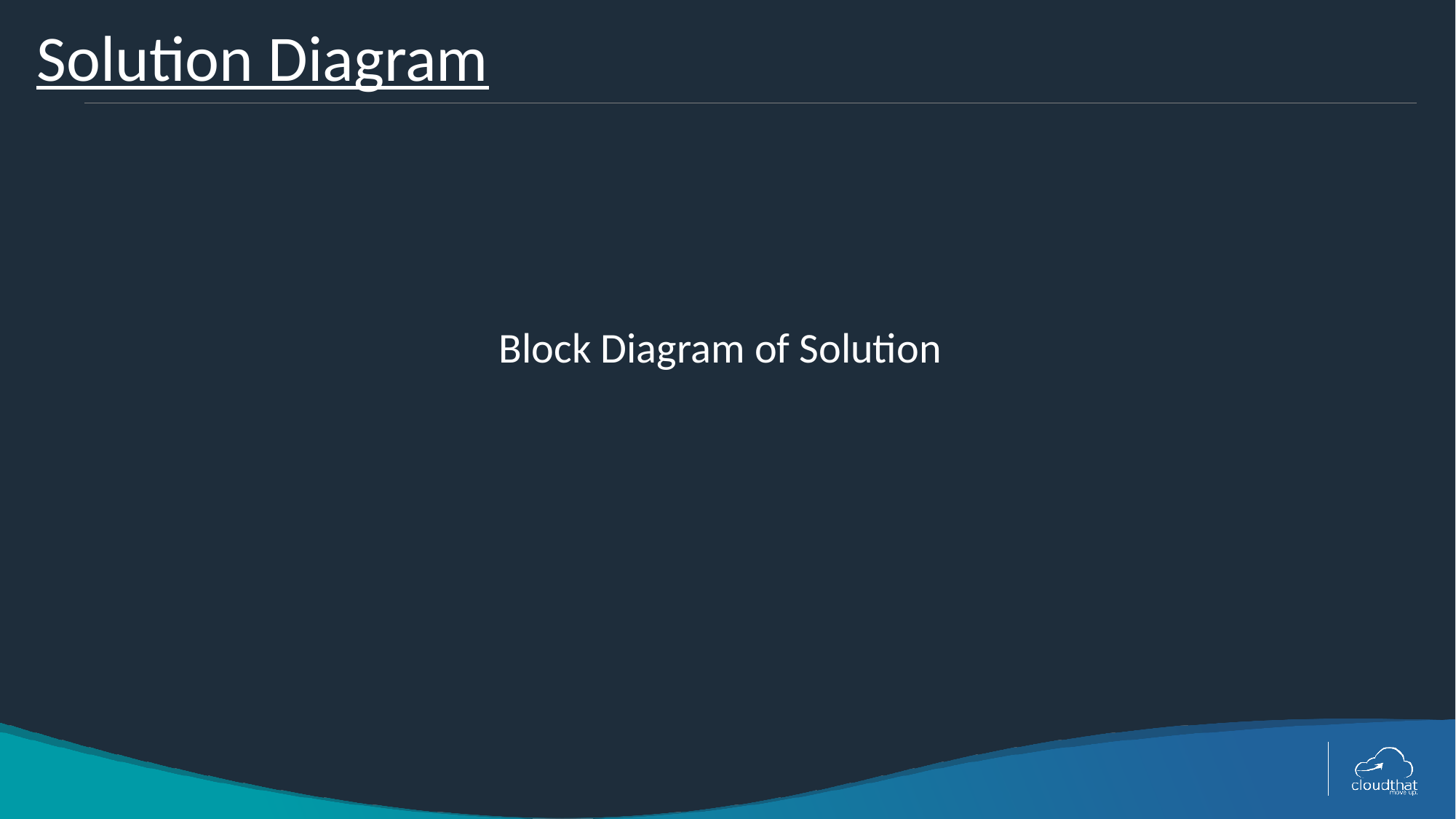

# Solution Diagram
Block Diagram of Solution